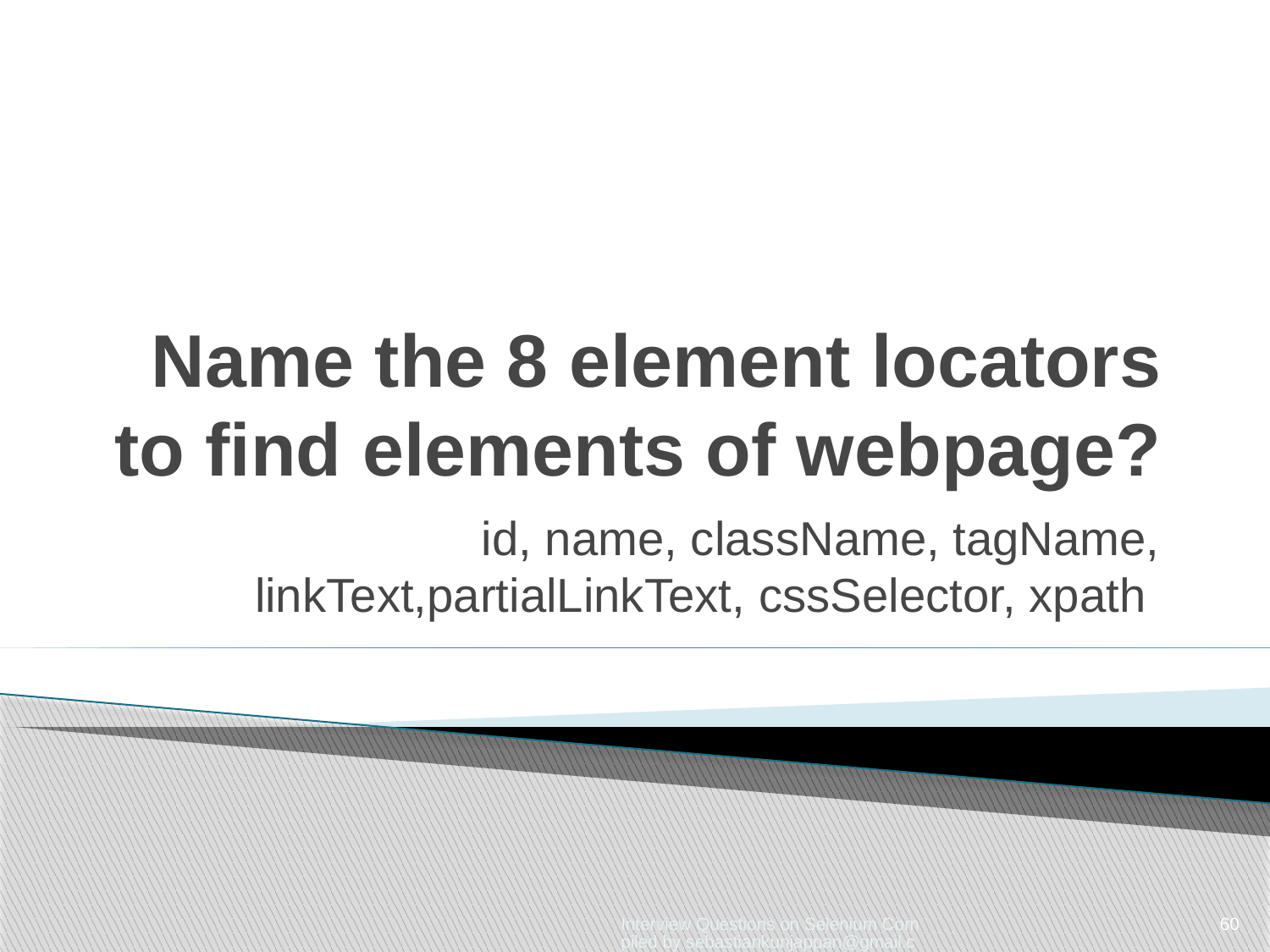

# Name the 8 element locators to find elements of webpage?
id, name, className, tagName, linkText,partialLinkText, cssSelector, xpath
Interview Questions on Selenium Compiled by sebastiankunjappan@gmail.com
60